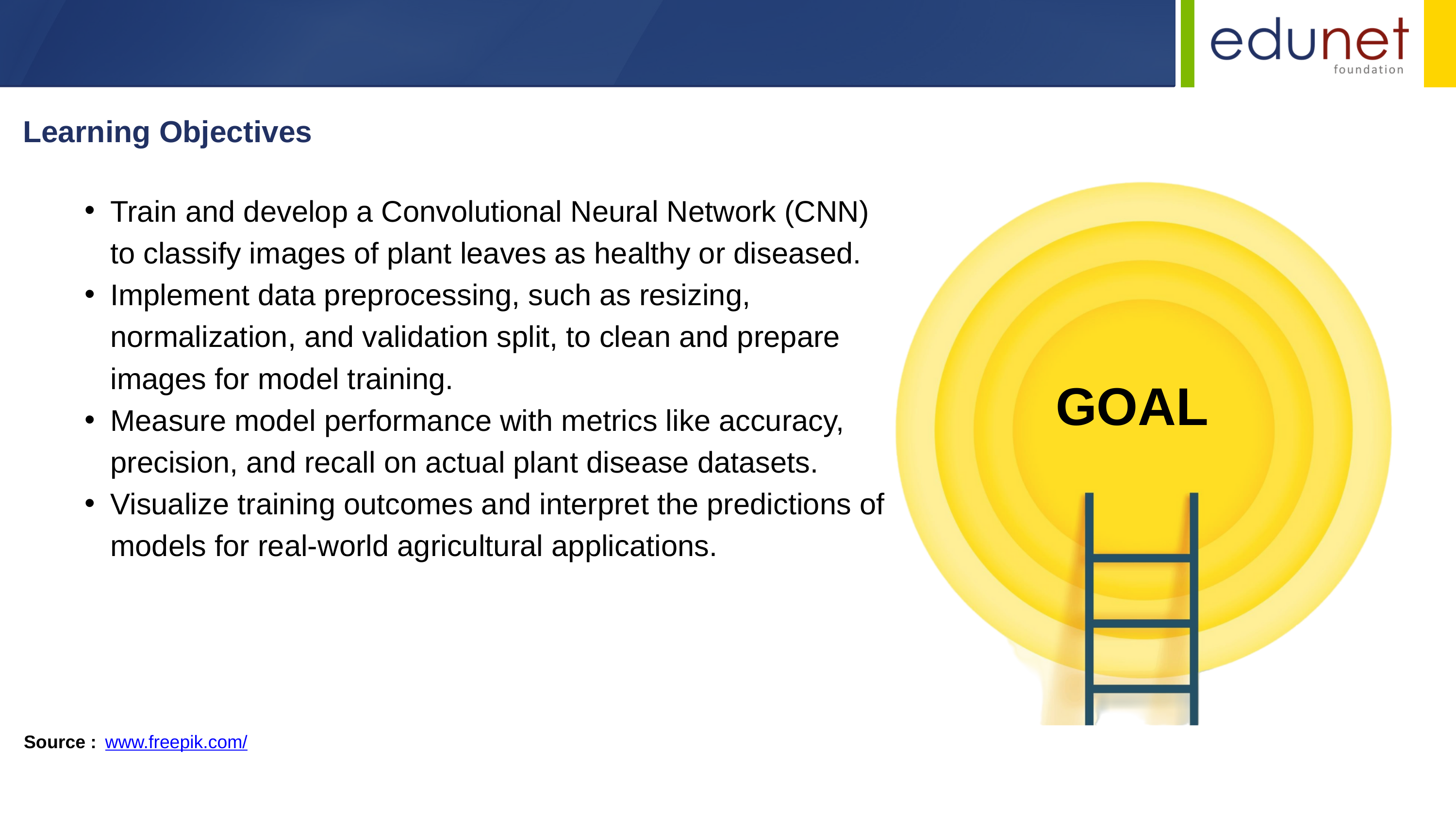

Learning Objectives

Train and develop a Convolutional Neural Network (CNN) to classify images of plant leaves as healthy or diseased.
Implement data preprocessing, such as resizing, normalization, and validation split, to clean and prepare images for model training.
Measure model performance with metrics like accuracy, precision, and recall on actual plant disease datasets.
Visualize training outcomes and interpret the predictions of models for real-world agricultural applications.

GOAL

Source :

www.freepik.com/